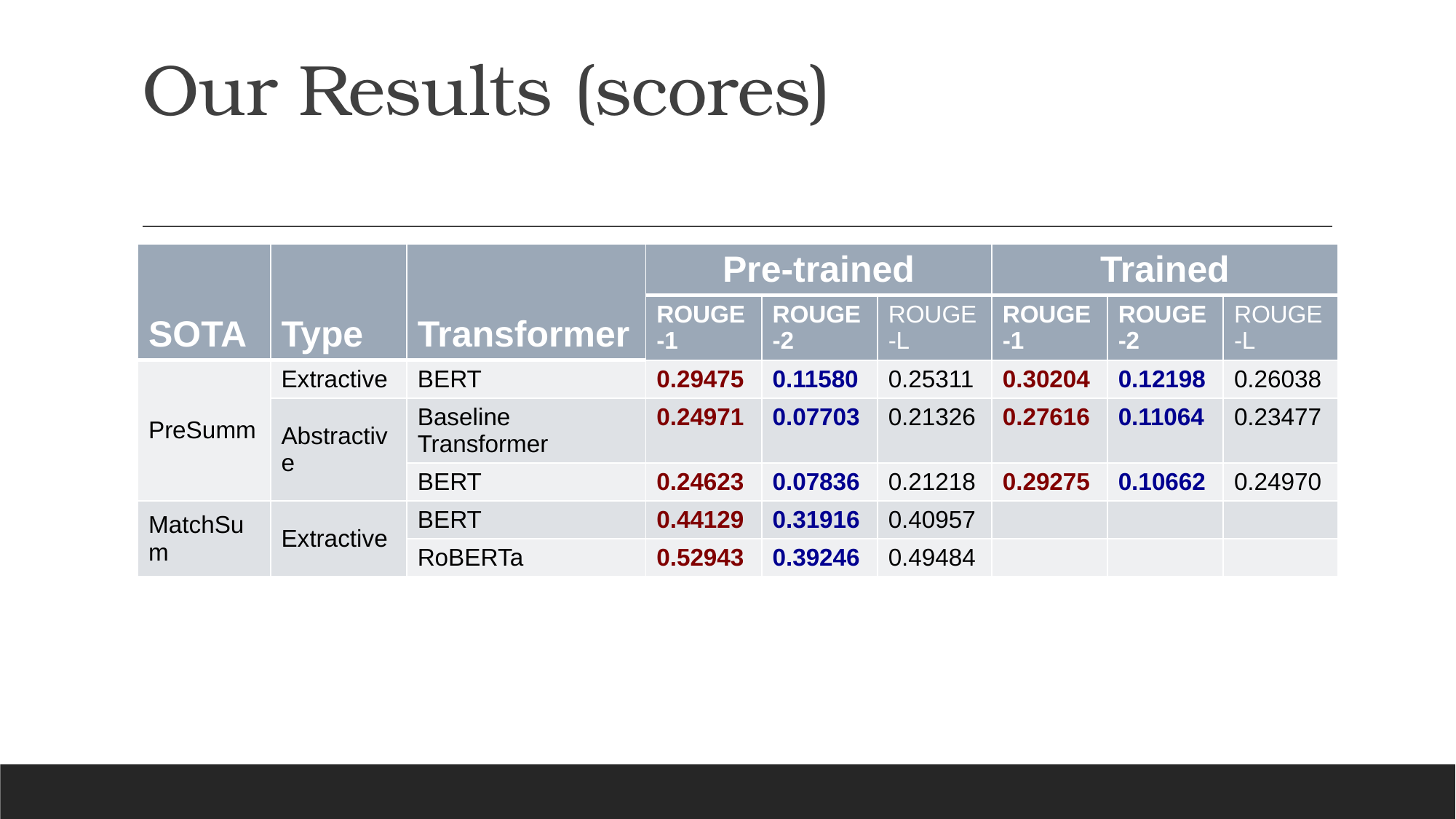

# Our Results (scores)
| SOTA | Type | Transformer | Pre-trained |  |  | Trained |  |  |
| --- | --- | --- | --- | --- | --- | --- | --- | --- |
|  |  |  | ROUGE-1 | ROUGE-2 | ROUGE-L | ROUGE-1 | ROUGE-2 | ROUGE-L |
| PreSumm | Extractive | BERT | 0.29475 | 0.11580 | 0.25311 | 0.30204 | 0.12198 | 0.26038 |
|  | Abstractive | Baseline Transformer | 0.24971 | 0.07703 | 0.21326 | 0.27616 | 0.11064 | 0.23477 |
|  |  | BERT | 0.24623 | 0.07836 | 0.21218 | 0.29275 | 0.10662 | 0.24970 |
| MatchSum | Extractive | BERT | 0.44129 | 0.31916 | 0.40957 |  |  |  |
|  |  | RoBERTa | 0.52943 | 0.39246 | 0.49484 |  |  |  |